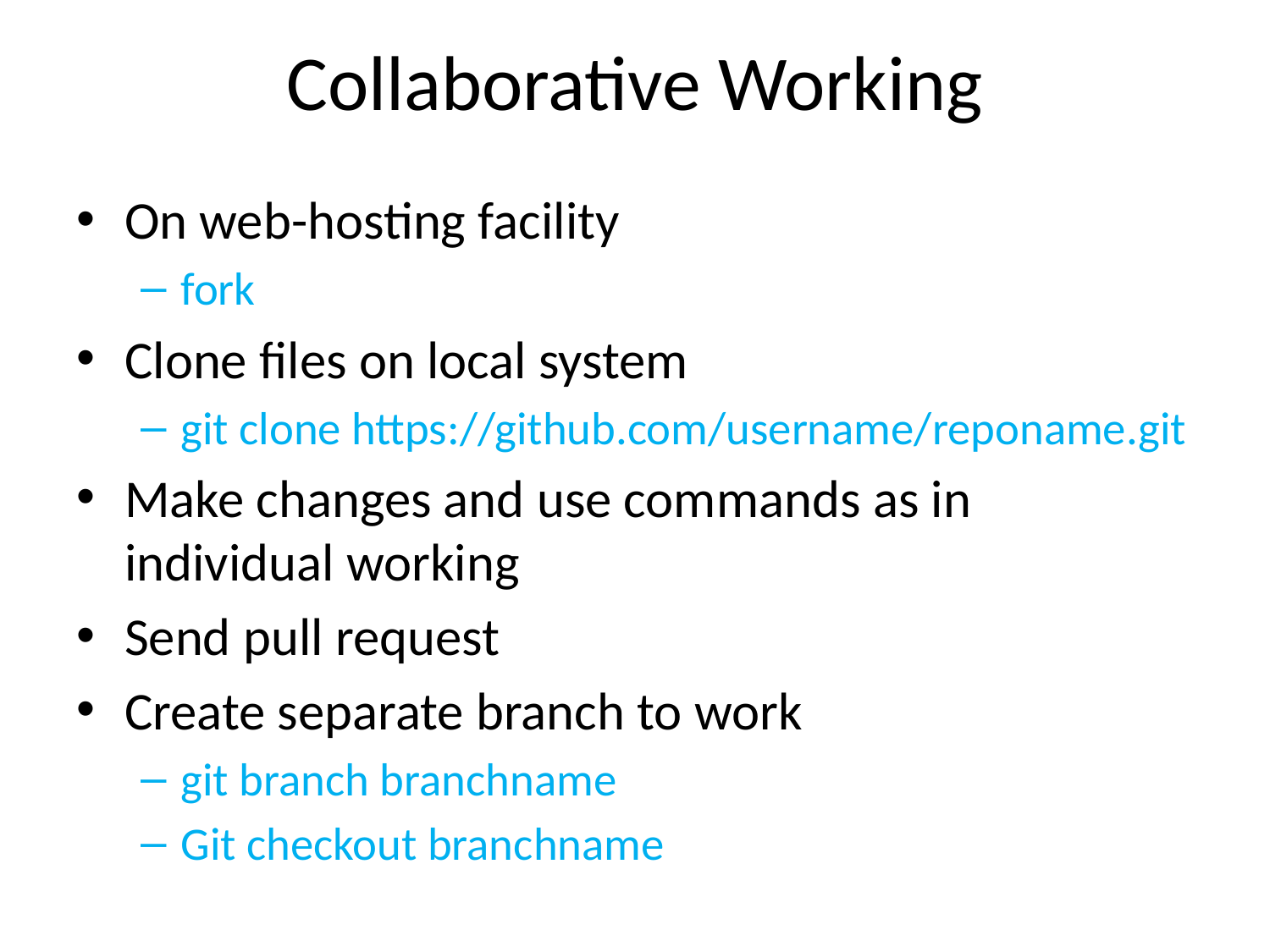

# Collaborative Working
On web-hosting facility
fork
Clone files on local system
git clone https://github.com/username/reponame.git
Make changes and use commands as in individual working
Send pull request
Create separate branch to work
git branch branchname
Git checkout branchname